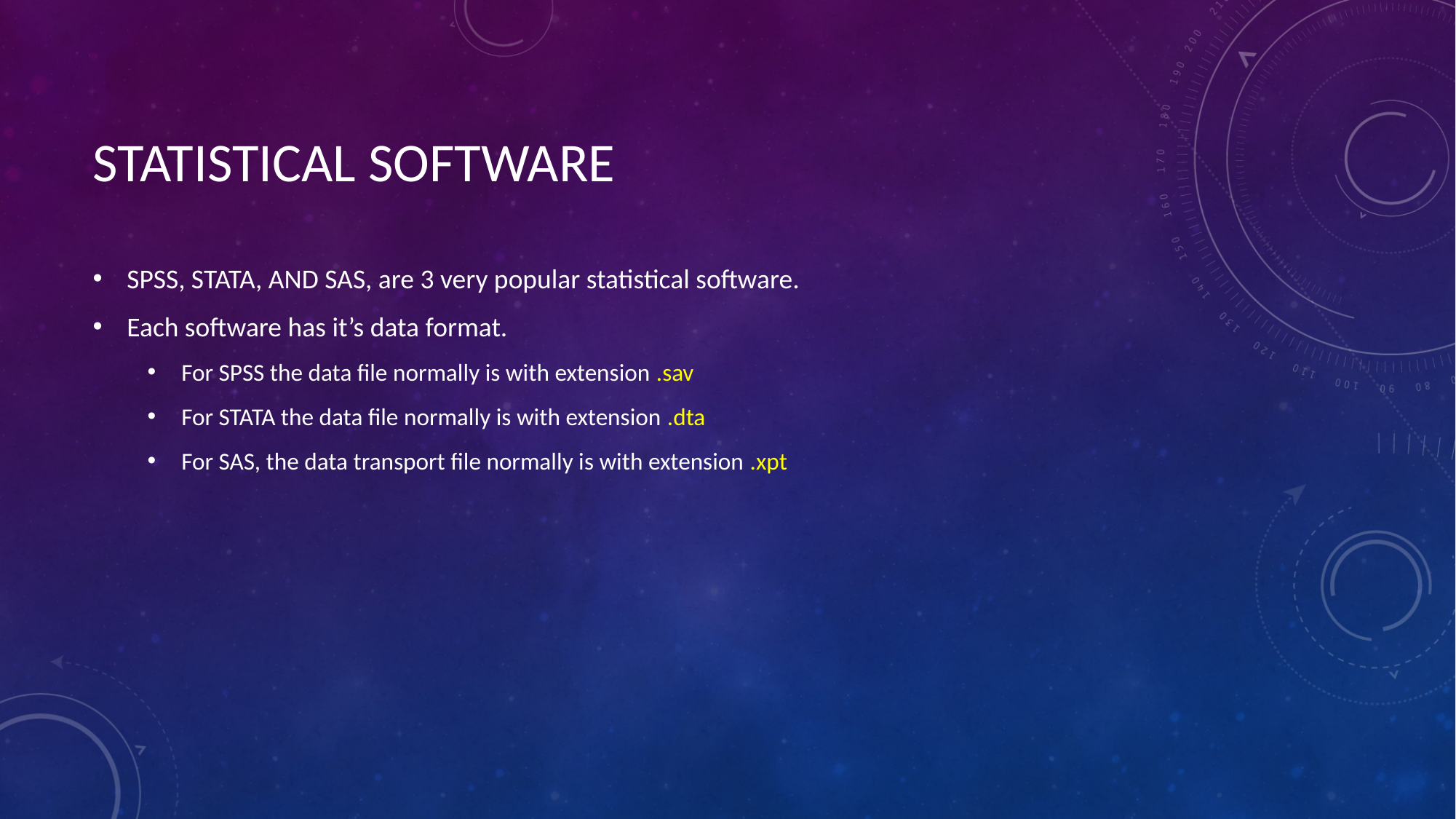

# Statistical software
SPSS, STATA, AND SAS, are 3 very popular statistical software.
Each software has it’s data format.
For SPSS the data file normally is with extension .sav
For STATA the data file normally is with extension .dta
For SAS, the data transport file normally is with extension .xpt